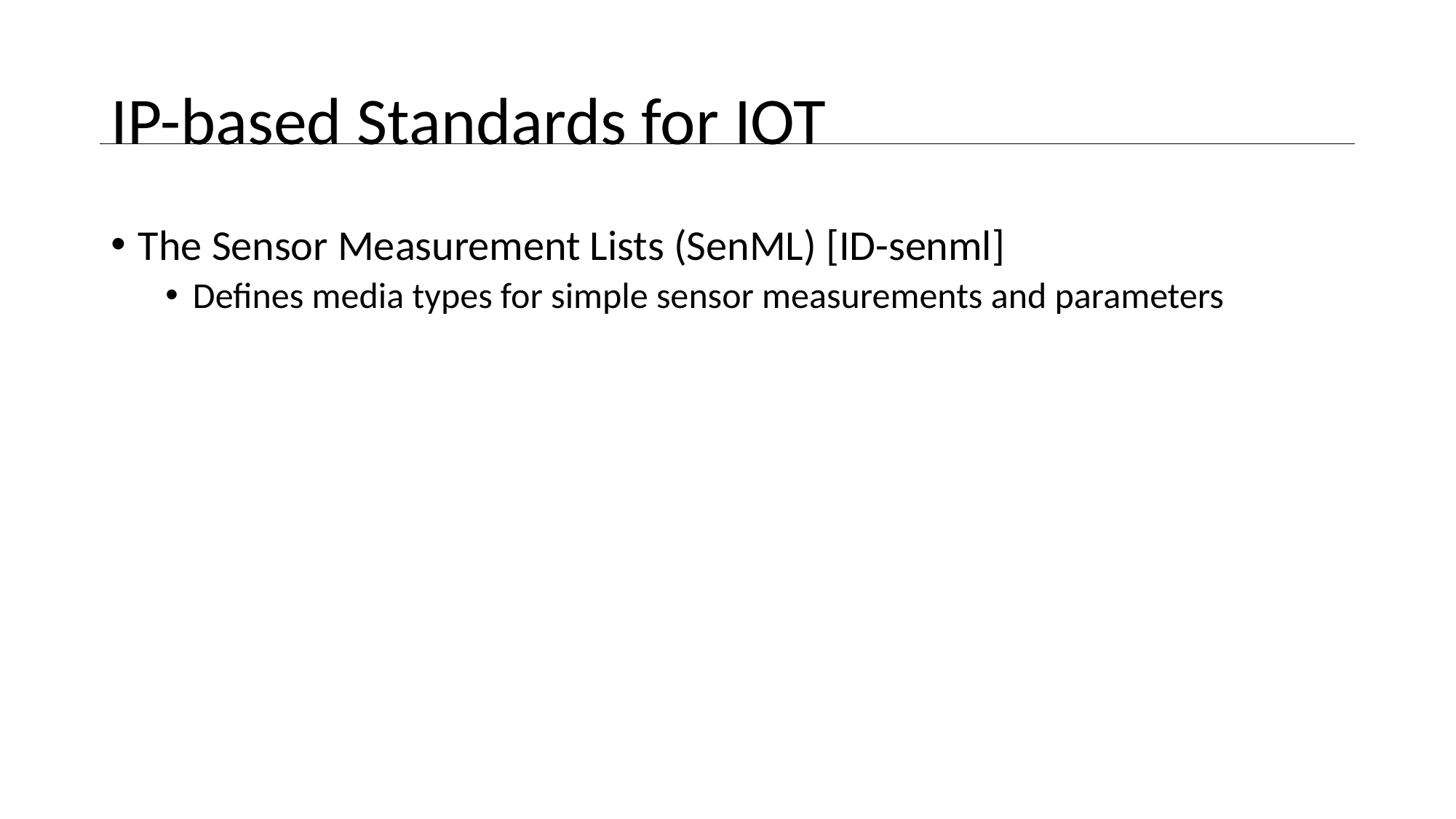

# IP-based Standards for IOT
The Sensor Measurement Lists (SenML) [ID-senml]
Defines media types for simple sensor measurements and parameters